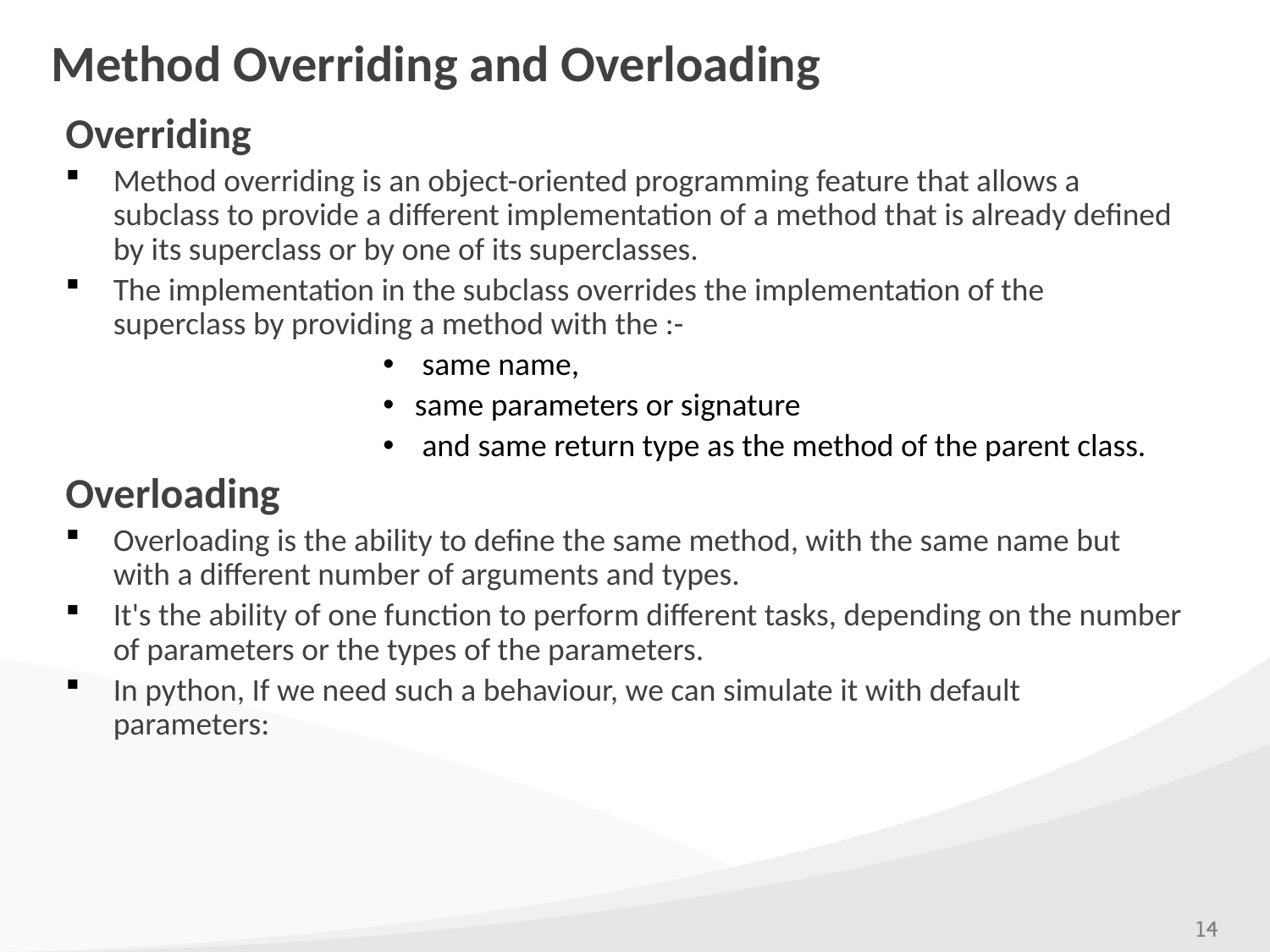

# Method Overriding and Overloading
Overriding
Method overriding is an object-oriented programming feature that allows a subclass to provide a different implementation of a method that is already defined by its superclass or by one of its superclasses.
The implementation in the subclass overrides the implementation of the superclass by providing a method with the :-
 same name,
same parameters or signature
 and same return type as the method of the parent class.
Overloading
Overloading is the ability to define the same method, with the same name but with a different number of arguments and types.
It's the ability of one function to perform different tasks, depending on the number of parameters or the types of the parameters.
In python, If we need such a behaviour, we can simulate it with default parameters: